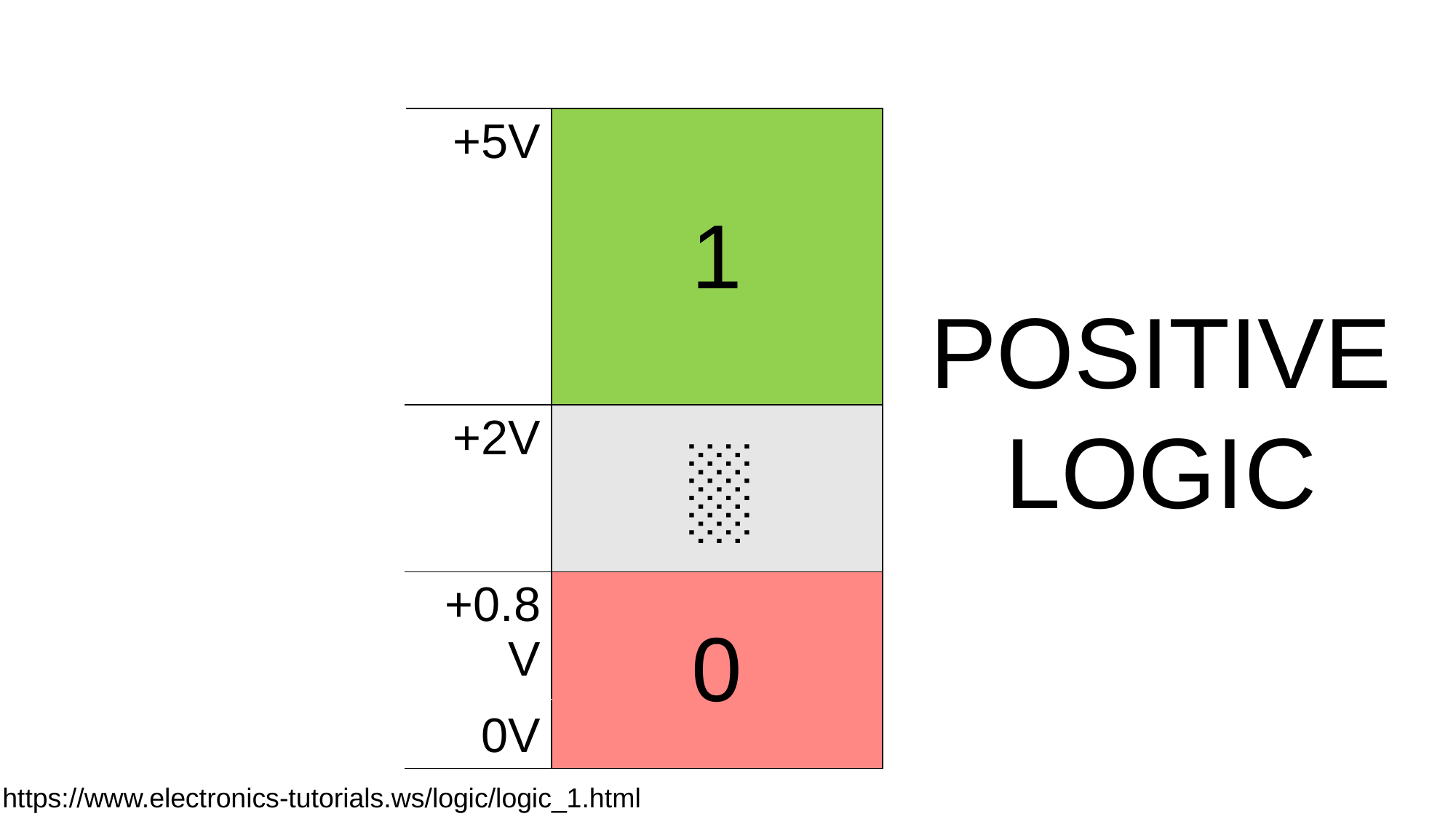

| +5V | 1 |
| --- | --- |
| +2V | ░ |
| +0.8V | 0 |
| 0V |  |
Positive logic
https://www.electronics-tutorials.ws/logic/logic_1.html